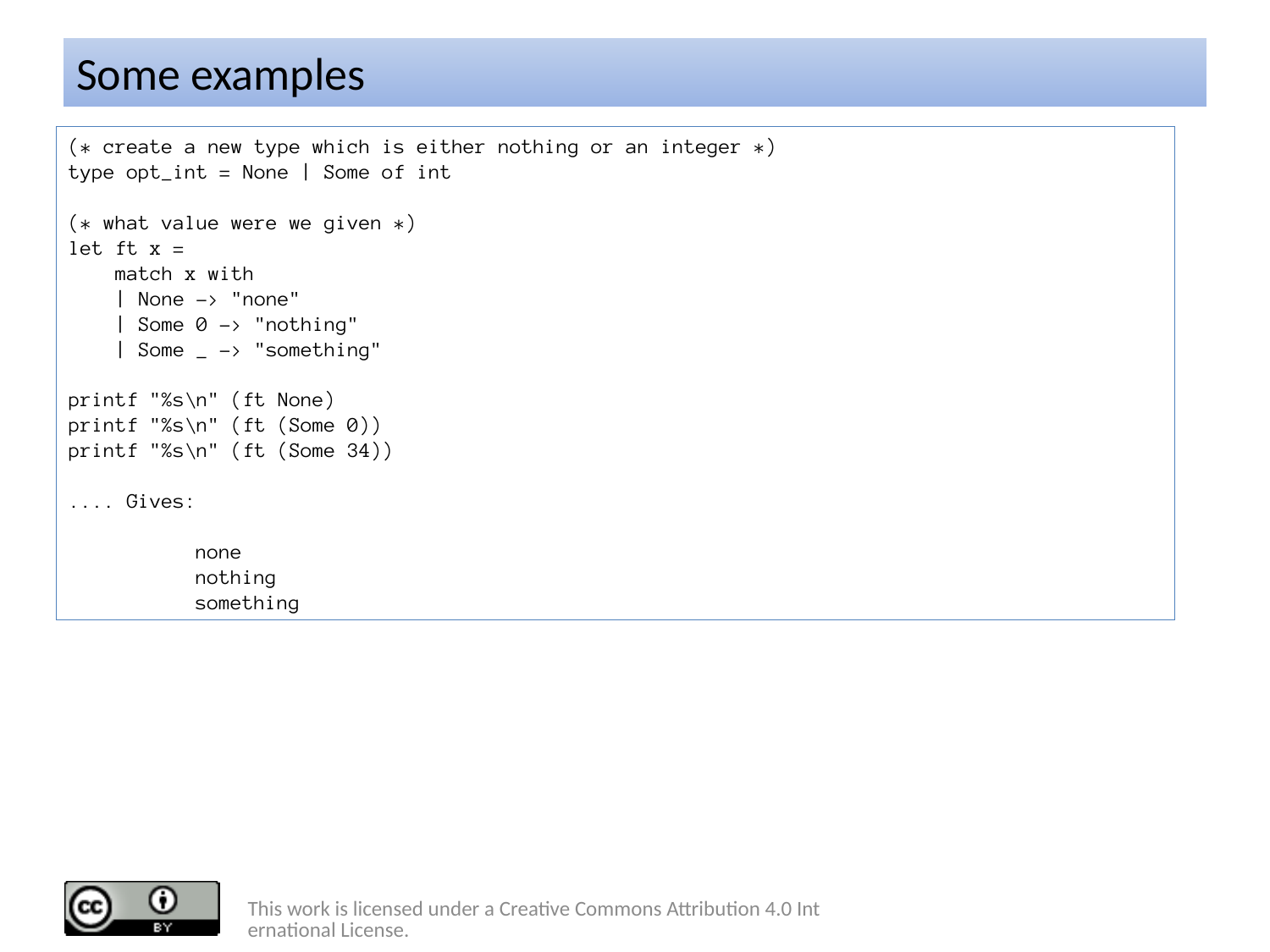

# Some examples
(* create a new type which is either nothing or an integer *)
type opt_int = None | Some of int

(* what value were we given *)
let ft x =
    match x with
    | None -> "none"
    | Some 0 -> "nothing"
    | Some _ -> "something"

printf "%s\n" (ft None)
printf "%s\n" (ft (Some 0))
printf "%s\n" (ft (Some 34))

.... Gives:

	none
	nothing
	something
This work is licensed under a Creative Commons Attribution 4.0 International License.